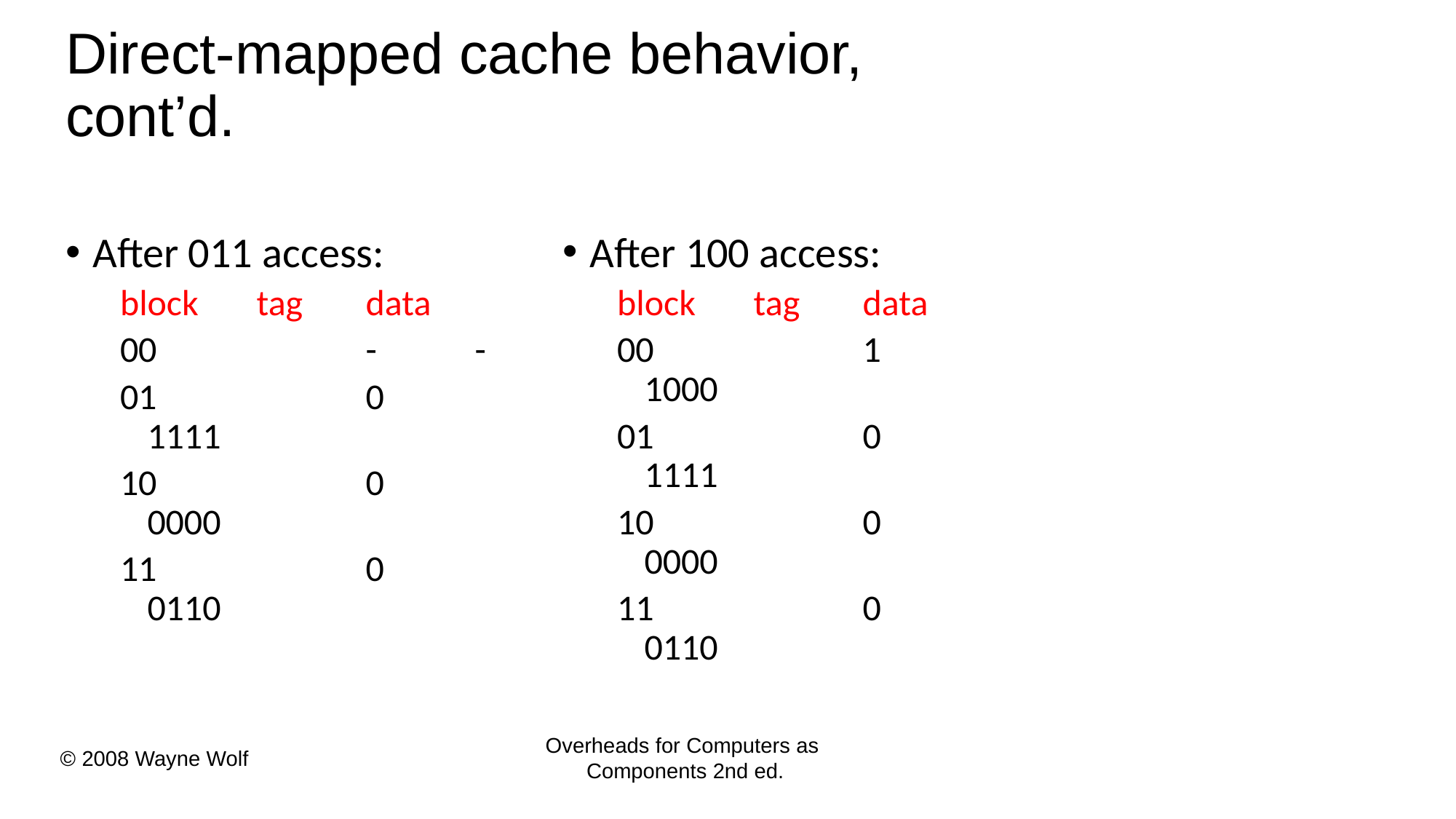

# Direct-mapped cache behavior, cont’d.
After 011 access:
block	tag	data
00		-	-
01		0	1111
10		0	0000
11		0	0110

After 100 access:
block	tag	data
00		1	1000
01		0	1111
10		0	0000
11		0	0110

Overheads for Computers as
Components 2nd ed.
© 2008 Wayne Wolf